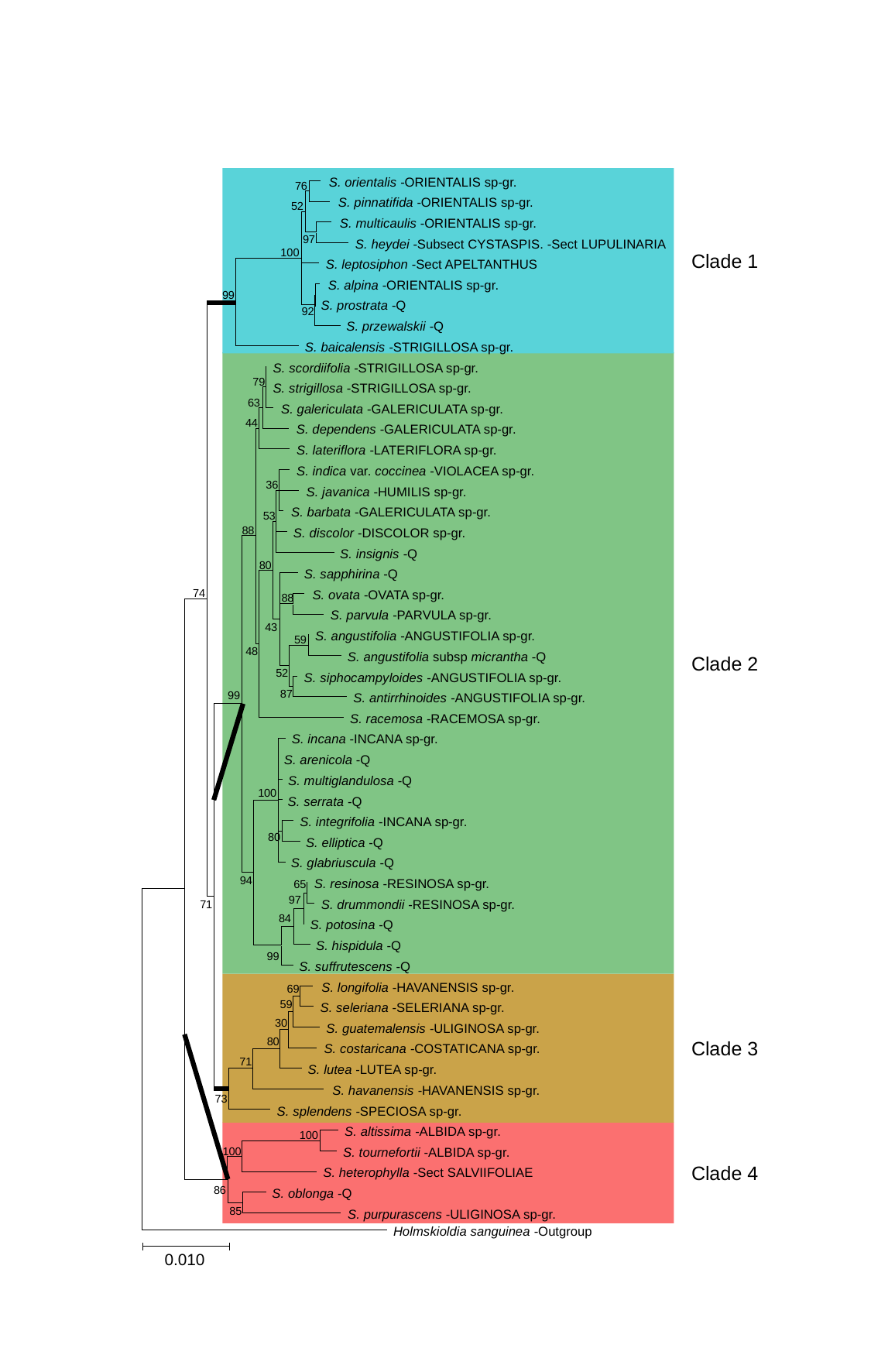

S. orientalis -ORIENTALIS sp-gr.
76

 S. pinnatifida -ORIENTALIS sp-gr.
52

 S. multicaulis -ORIENTALIS sp-gr.

97

 S. heydei -Subsect CYSTASPIS. -Sect LUPULINARIA

Clade 1
100
 S. leptosiphon -Sect APELTANTHUS

 S. alpina -ORIENTALIS sp-gr.

99

 S. prostrata -Q

92

 S. przewalskii -Q
 S. baicalensis -STRIGILLOSA sp-gr.

 S. scordiifolia -STRIGILLOSA sp-gr.

79

 S. strigillosa -STRIGILLOSA sp-gr.

63
 S. galericulata -GALERICULATA sp-gr.

44
 S. dependens -GALERICULATA sp-gr.

 S. lateriflora -LATERIFLORA sp-gr.
 S. indica var. coccinea -VIOLACEA sp-gr.

36

 S. javanica -HUMILIS sp-gr.

 S. barbata -GALERICULATA sp-gr.
53

88
 S. discolor -DISCOLOR sp-gr.

 S. insignis -Q
80
 S. sapphirina -Q

74
 S. ovata -OVATA sp-gr.
88

 S. parvula -PARVULA sp-gr.

43
 S. angustifolia -ANGUSTIFOLIA sp-gr.
59

48

Clade 2

 S. angustifolia subsp micrantha -Q
52

 S. siphocampyloides -ANGUSTIFOLIA sp-gr.

87

99
 S. antirrhinoides -ANGUSTIFOLIA sp-gr.

 S. racemosa -RACEMOSA sp-gr.
 S. incana -INCANA sp-gr.

 S. arenicola -Q

 S. multiglandulosa -Q
100
 S. serrata -Q

 S. integrifolia -INCANA sp-gr.

80

 S. elliptica -Q
 S. glabriuscula -Q
94

 S. resinosa -RESINOSA sp-gr.
65

97

 S. drummondii -RESINOSA sp-gr.
71

84
 S. potosina -Q

 S. hispidula -Q

99
 S. suffrutescens -Q

 S. longifolia -HAVANENSIS sp-gr.
69

59
 S. seleriana -SELERIANA sp-gr.

30
 S. guatemalensis -ULIGINOSA sp-gr.

Clade 3
80
 S. costaricana -COSTATICANA sp-gr.

71

 S. lutea -LUTEA sp-gr.

 S. havanensis -HAVANENSIS sp-gr.

73
 S. splendens -SPECIOSA sp-gr.

 S. altissima -ALBIDA sp-gr.
100

100
 S. tournefortii -ALBIDA sp-gr.
Clade 4

 S. heterophylla -Sect SALVIIFOLIAE

86
 S. oblonga -Q

85
 S. purpurascens -ULIGINOSA sp-gr.
 Holmskioldia sanguinea -Outgroup

0.010